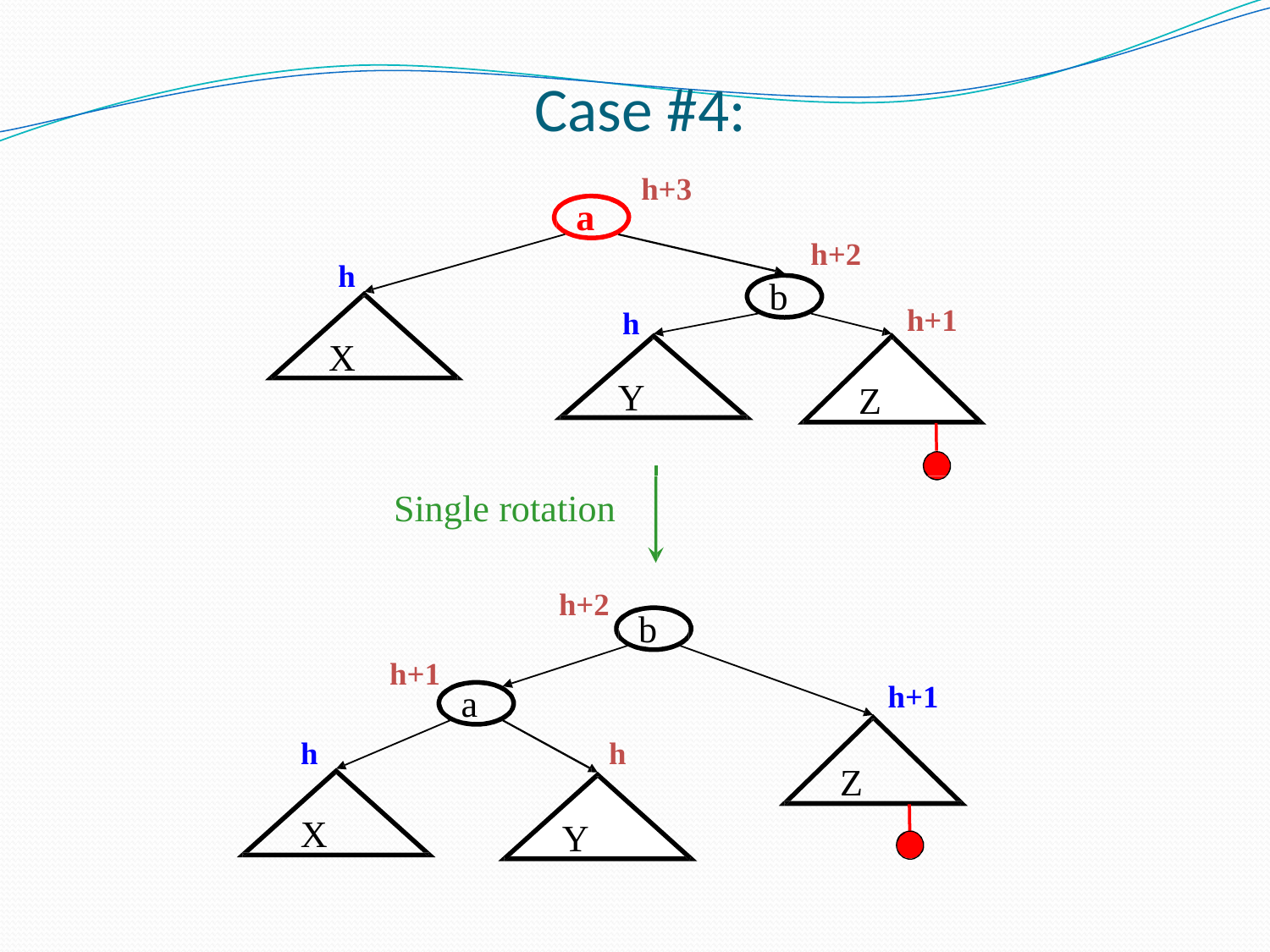

# Case #4:
h+3
a

h+2
h
b

h+1
h

X

Y
Z

Single rotation
h+2
b

h+1
h+1
a

h
h
Z

X
Y

Advanced Data Structures